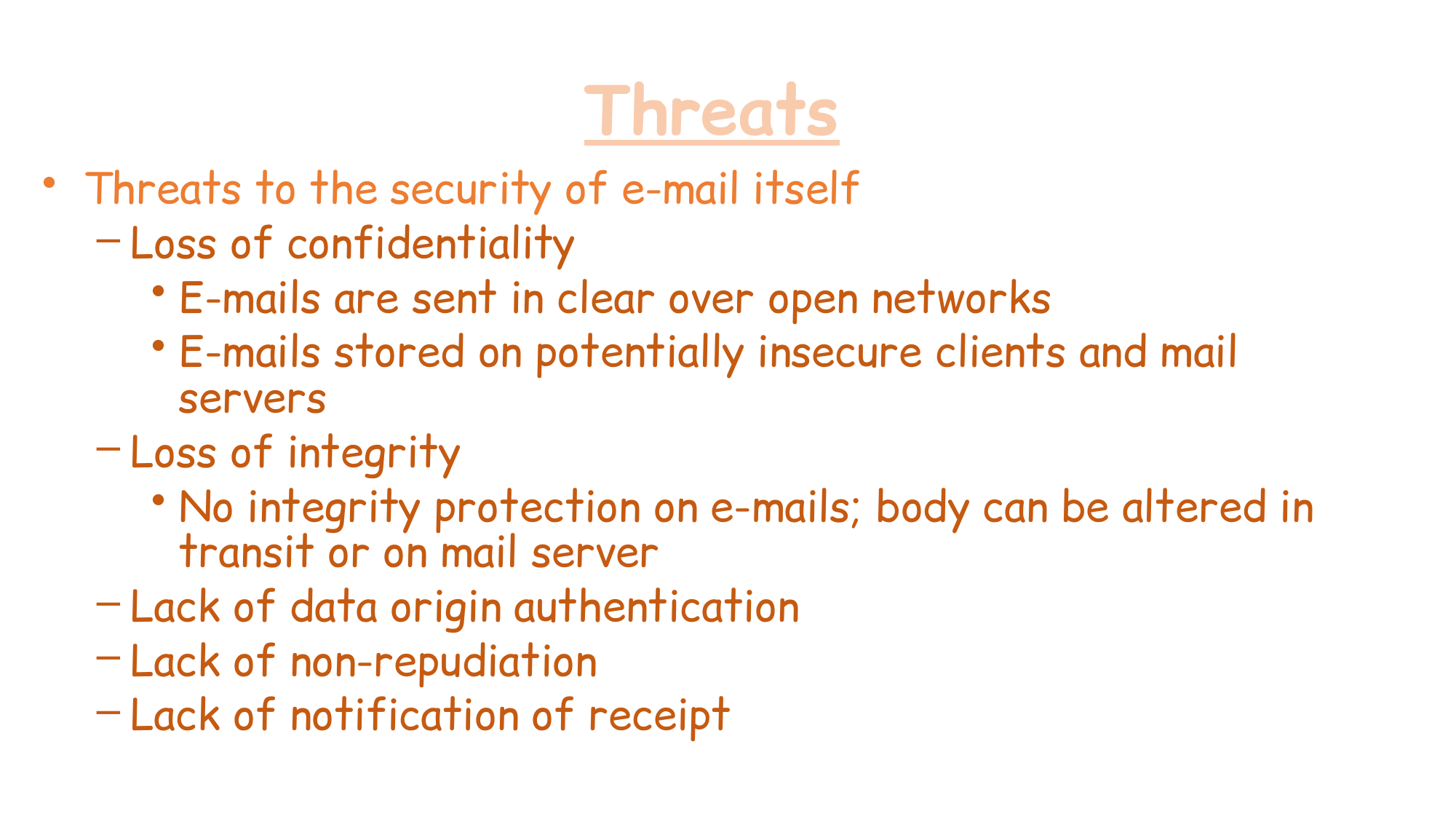

Threats
Threats to the security of e-mail itself
Loss of confidentiality
E-mails are sent in clear over open networks
E-mails stored on potentially insecure clients and mail servers
Loss of integrity
No integrity protection on e-mails; body can be altered in transit or on mail server
Lack of data origin authentication
Lack of non-repudiation
Lack of notification of receipt